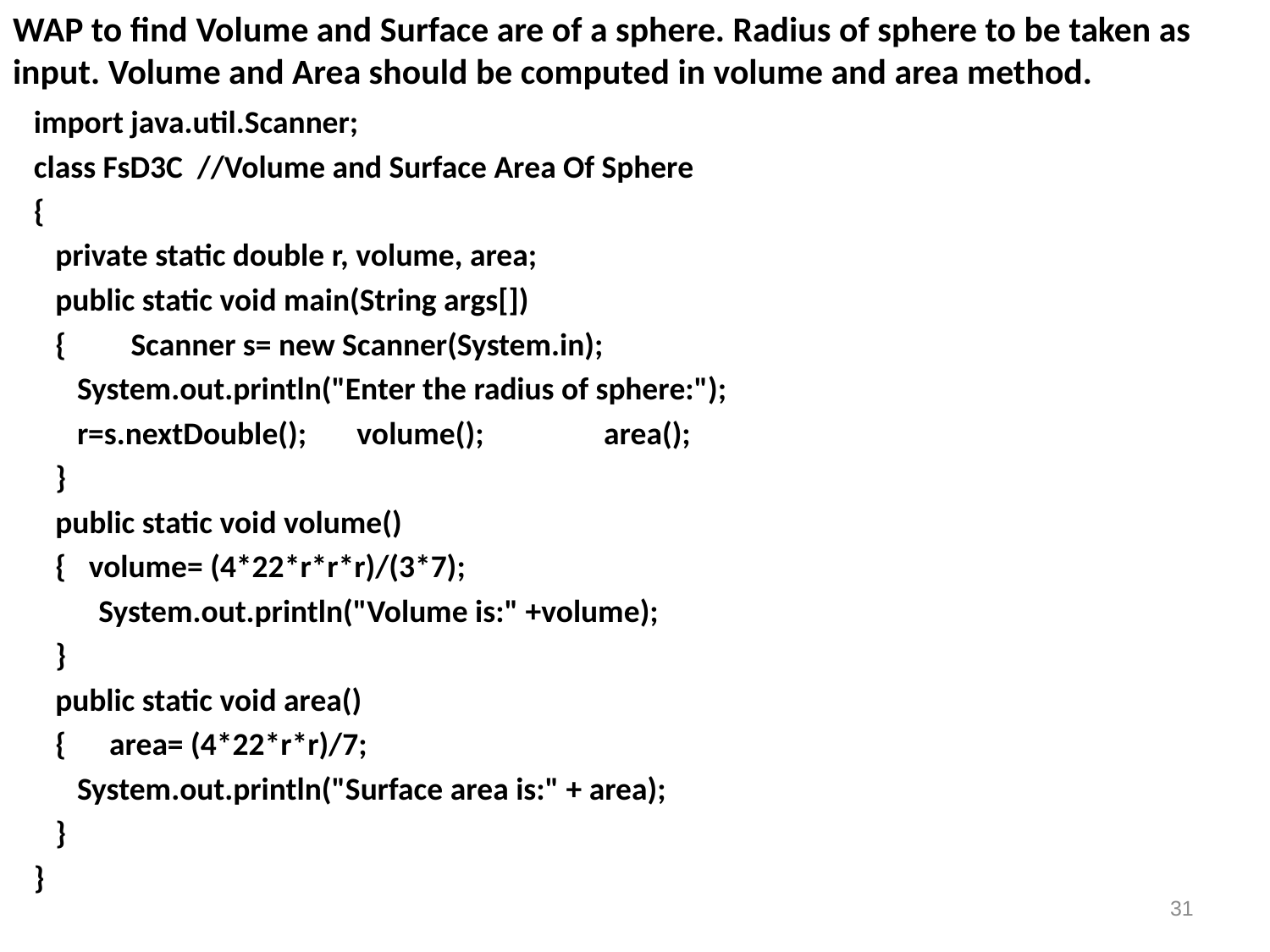

# WAP to find Volume and Surface are of a sphere. Radius of sphere to be taken as input. Volume and Area should be computed in volume and area method.
import java.util.Scanner;
class FsD3C  //Volume and Surface Area Of Sphere
{
   private static double r, volume, area;
   public static void main(String args[])
   {         Scanner s= new Scanner(System.in);
      System.out.println("Enter the radius of sphere:");
      r=s.nextDouble();       volume();	  area();
   }
   public static void volume()
   {	 volume= (4*22*r*r*r)/(3*7);
         System.out.println("Volume is:" +volume);
   }
   public static void area()
   {      area= (4*22*r*r)/7;
      System.out.println("Surface area is:" + area);
   }
}
31